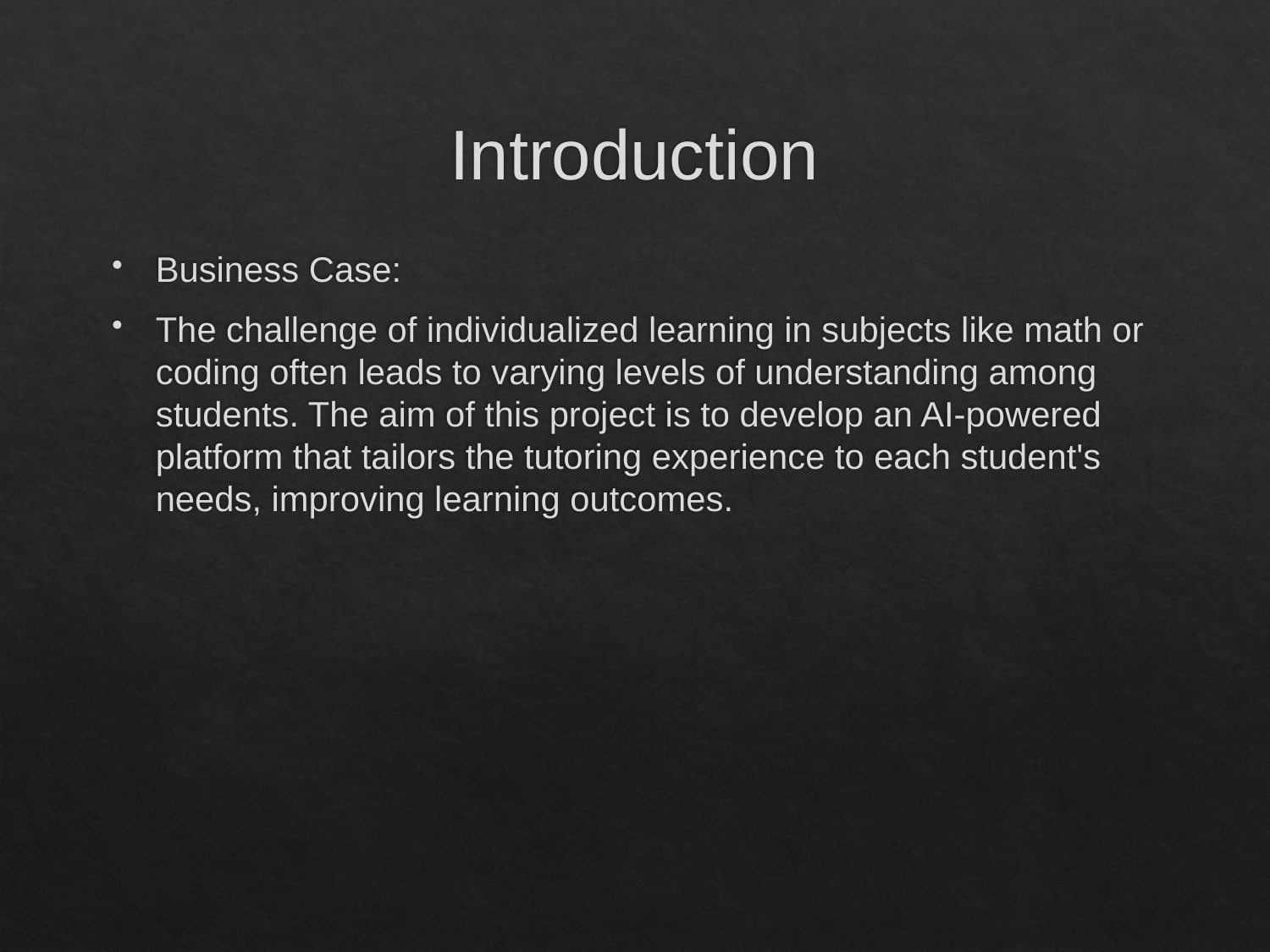

# Introduction
Business Case:
The challenge of individualized learning in subjects like math or coding often leads to varying levels of understanding among students. The aim of this project is to develop an AI-powered platform that tailors the tutoring experience to each student's needs, improving learning outcomes.